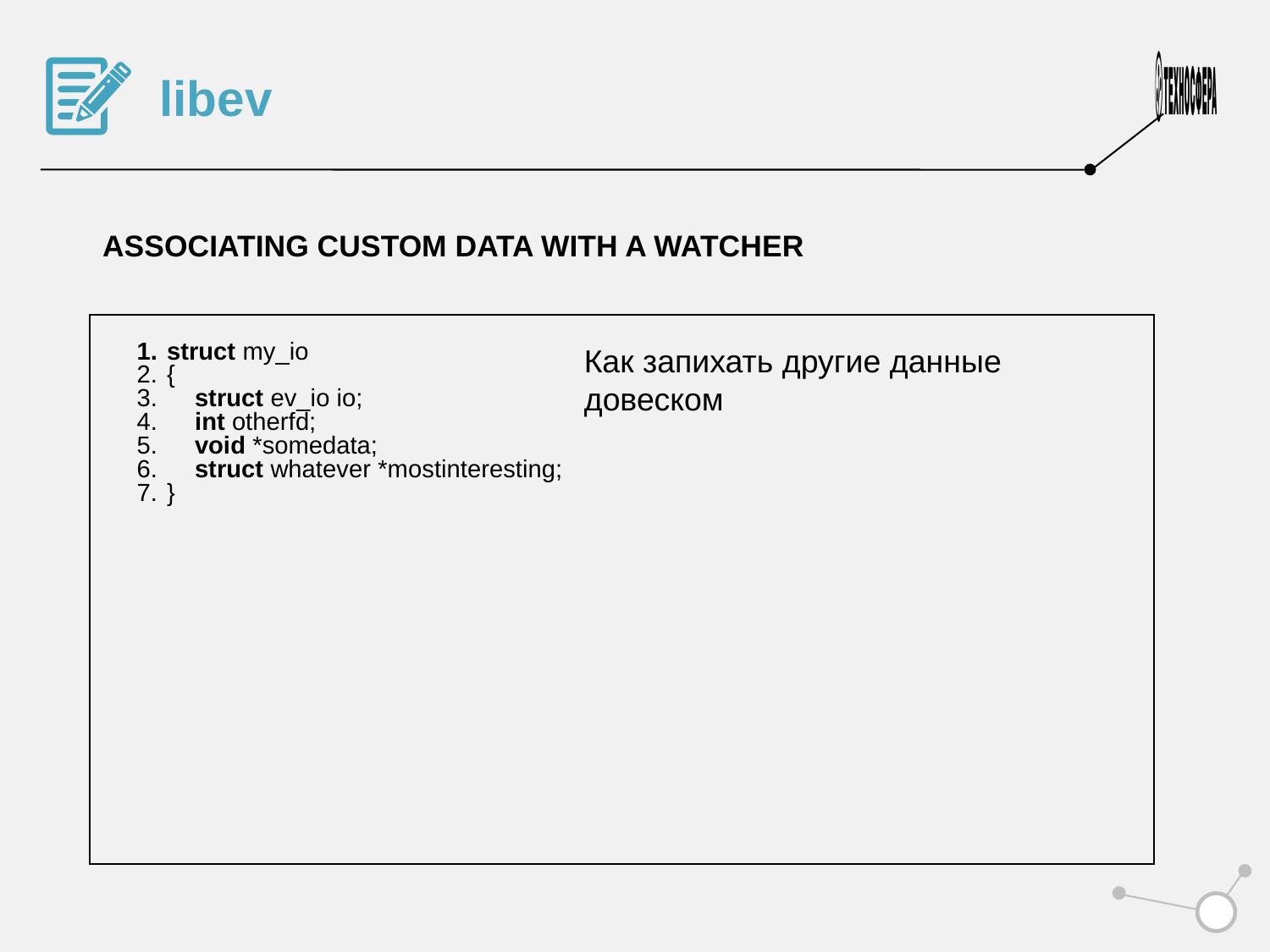

libev
ASSOCIATING CUSTOM DATA WITH A WATCHER
struct my_io
{
    struct ev_io io;
    int otherfd;
    void *somedata;
    struct whatever *mostinteresting;
}
Как запихать другие данные довеском